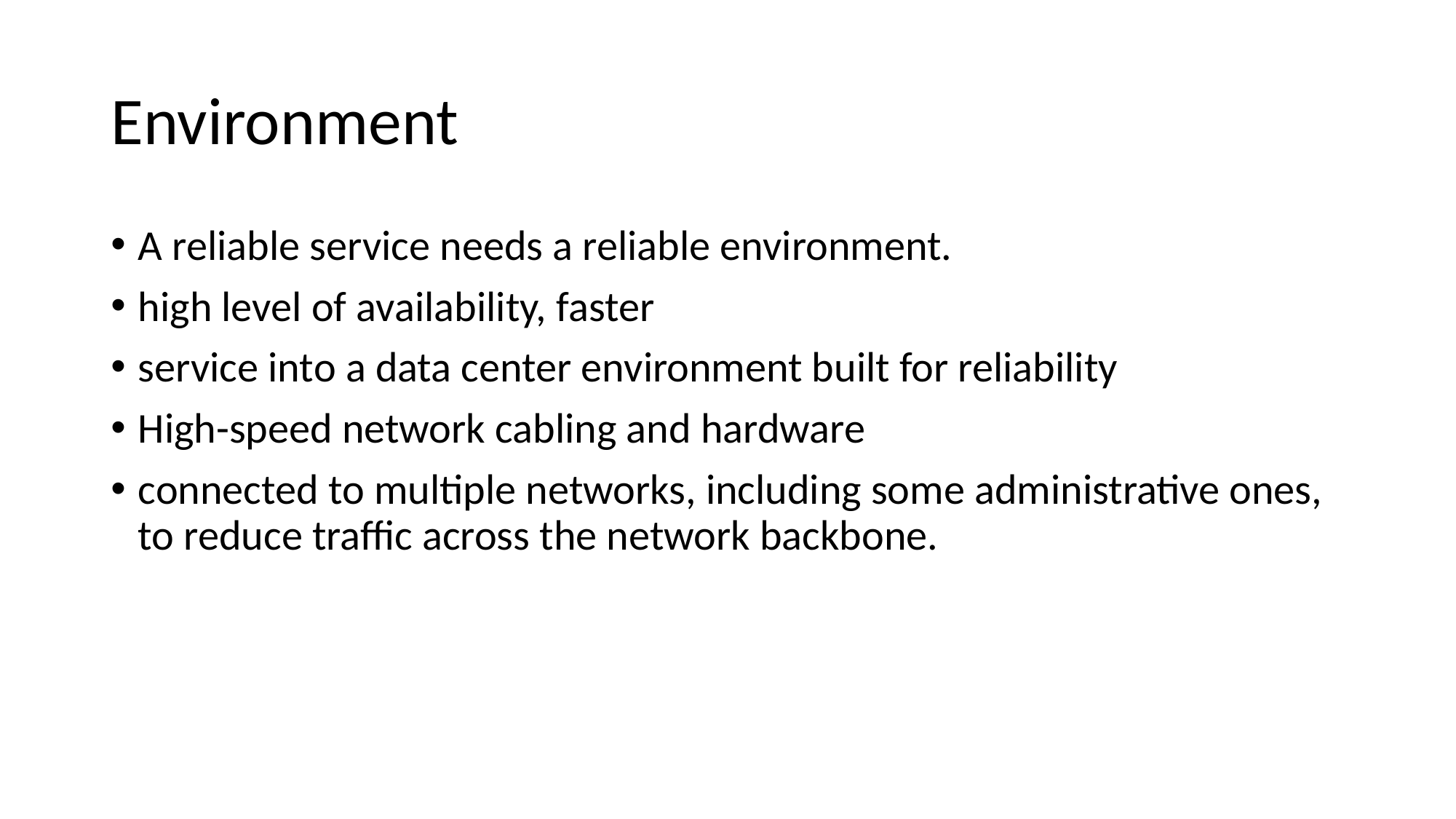

# Environment
A reliable service needs a reliable environment.
high level of availability, faster
service into a data center environment built for reliability
High-speed network cabling and hardware
connected to multiple networks, including some administrative ones, to reduce traffic across the network backbone.